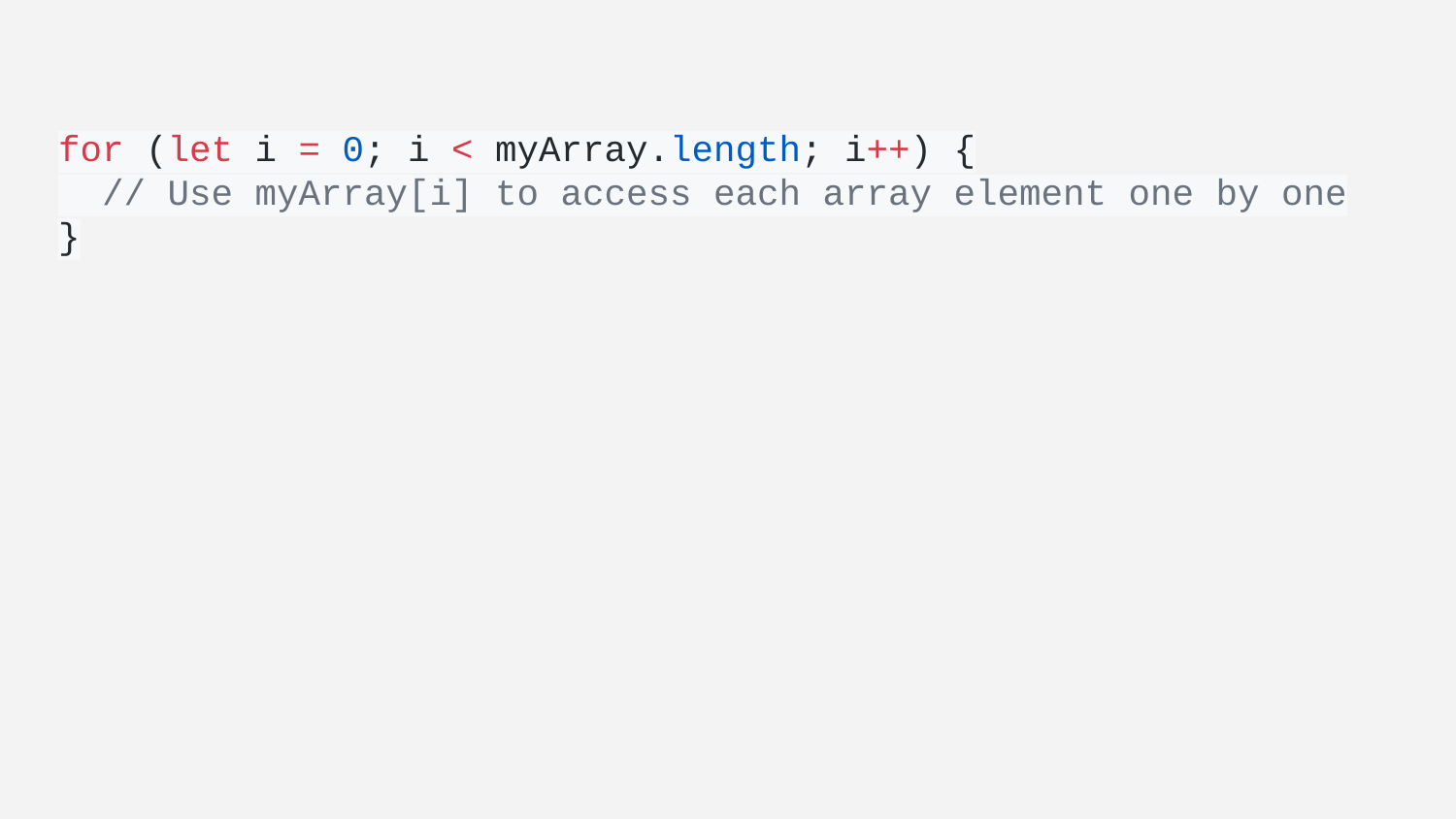

# for (let i = 0; i < myArray.length; i++) {
  // Use myArray[i] to access each array element one by one
}